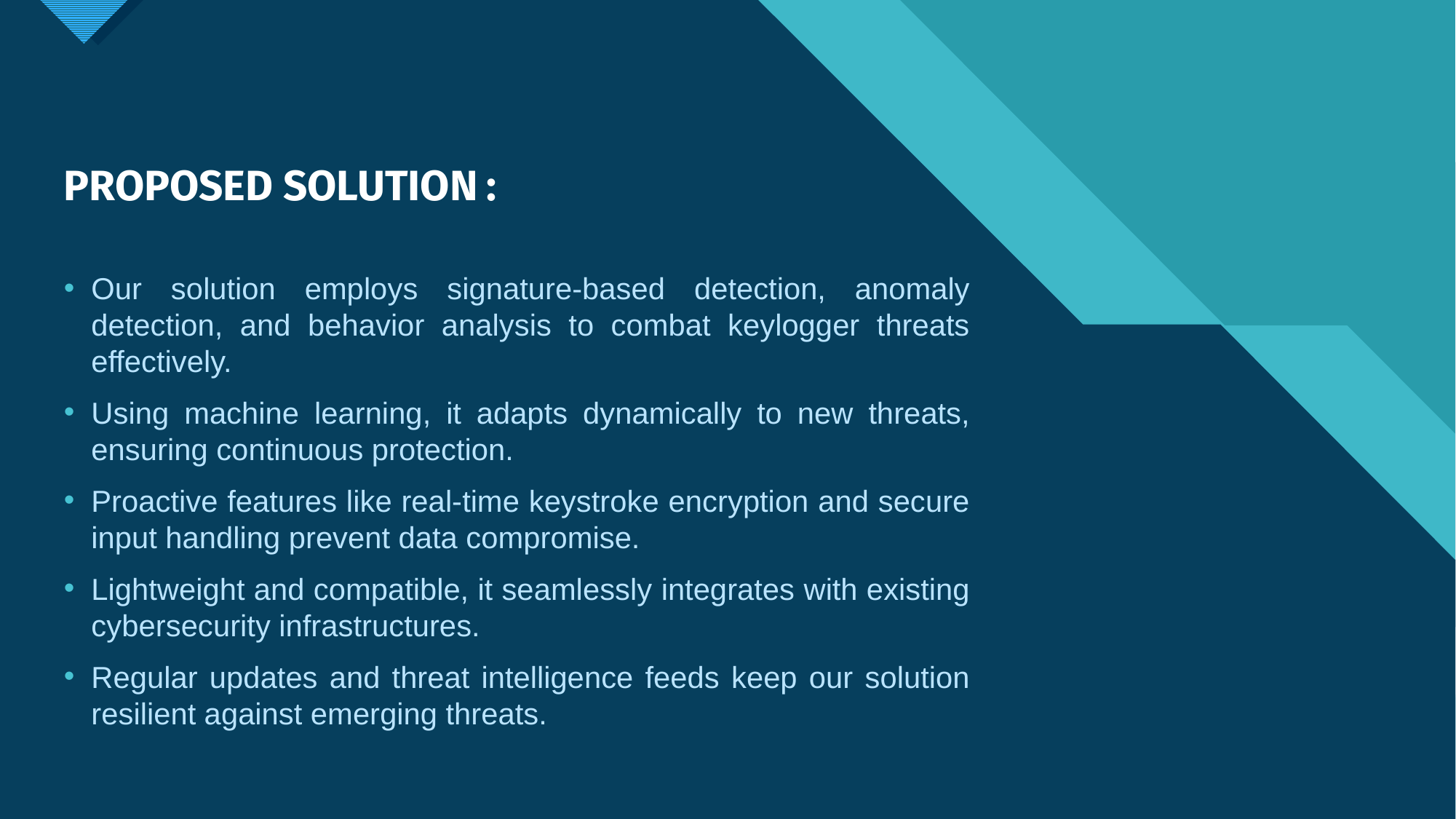

# PROPOSED SOLUTION:
Our solution employs signature-based detection, anomaly detection, and behavior analysis to combat keylogger threats effectively.
Using machine learning, it adapts dynamically to new threats, ensuring continuous protection.
Proactive features like real-time keystroke encryption and secure input handling prevent data compromise.
Lightweight and compatible, it seamlessly integrates with existing cybersecurity infrastructures.
Regular updates and threat intelligence feeds keep our solution resilient against emerging threats.